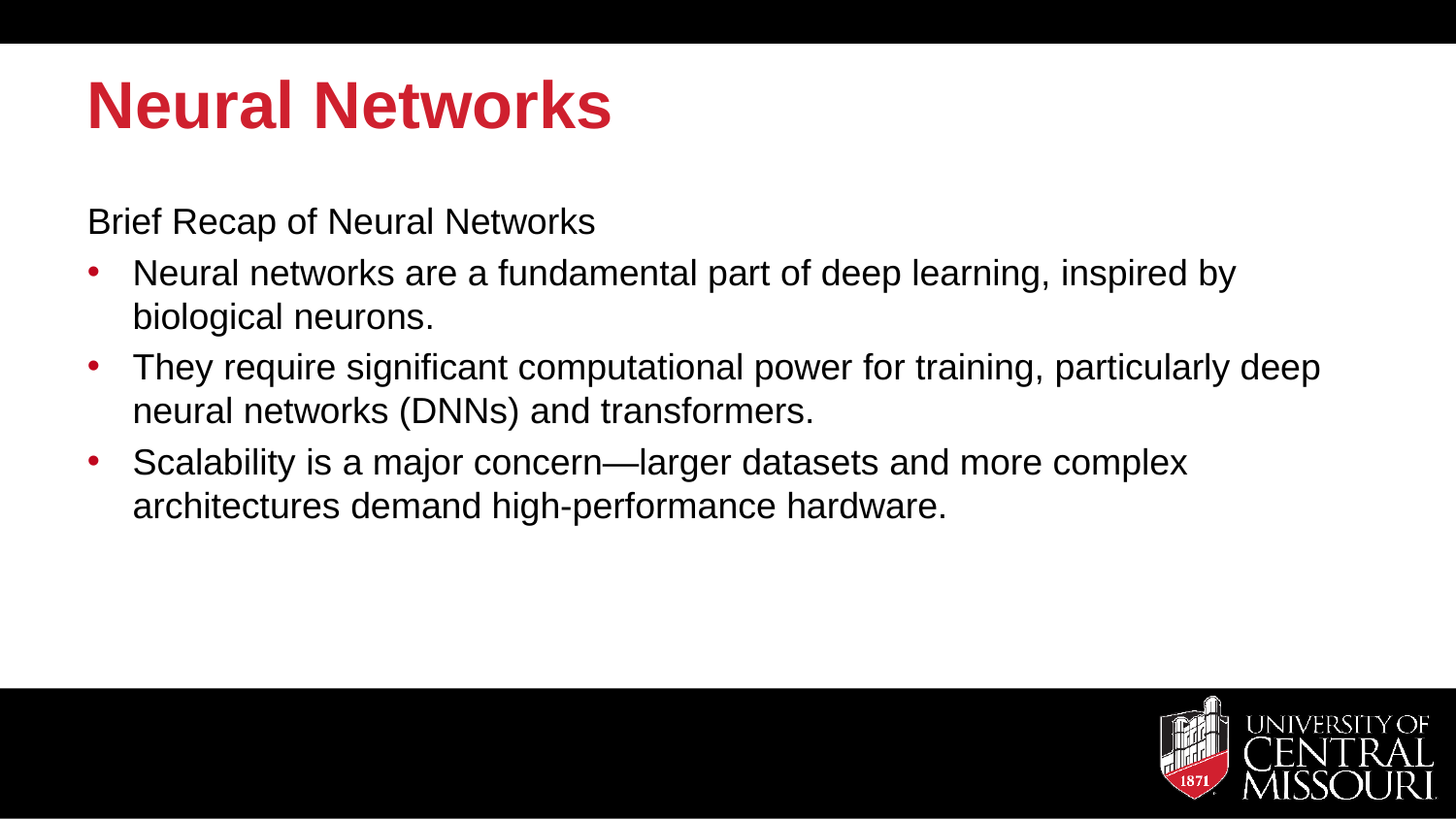

# Neural Networks
Brief Recap of Neural Networks
Neural networks are a fundamental part of deep learning, inspired by biological neurons.
They require significant computational power for training, particularly deep neural networks (DNNs) and transformers.
Scalability is a major concern—larger datasets and more complex architectures demand high-performance hardware.